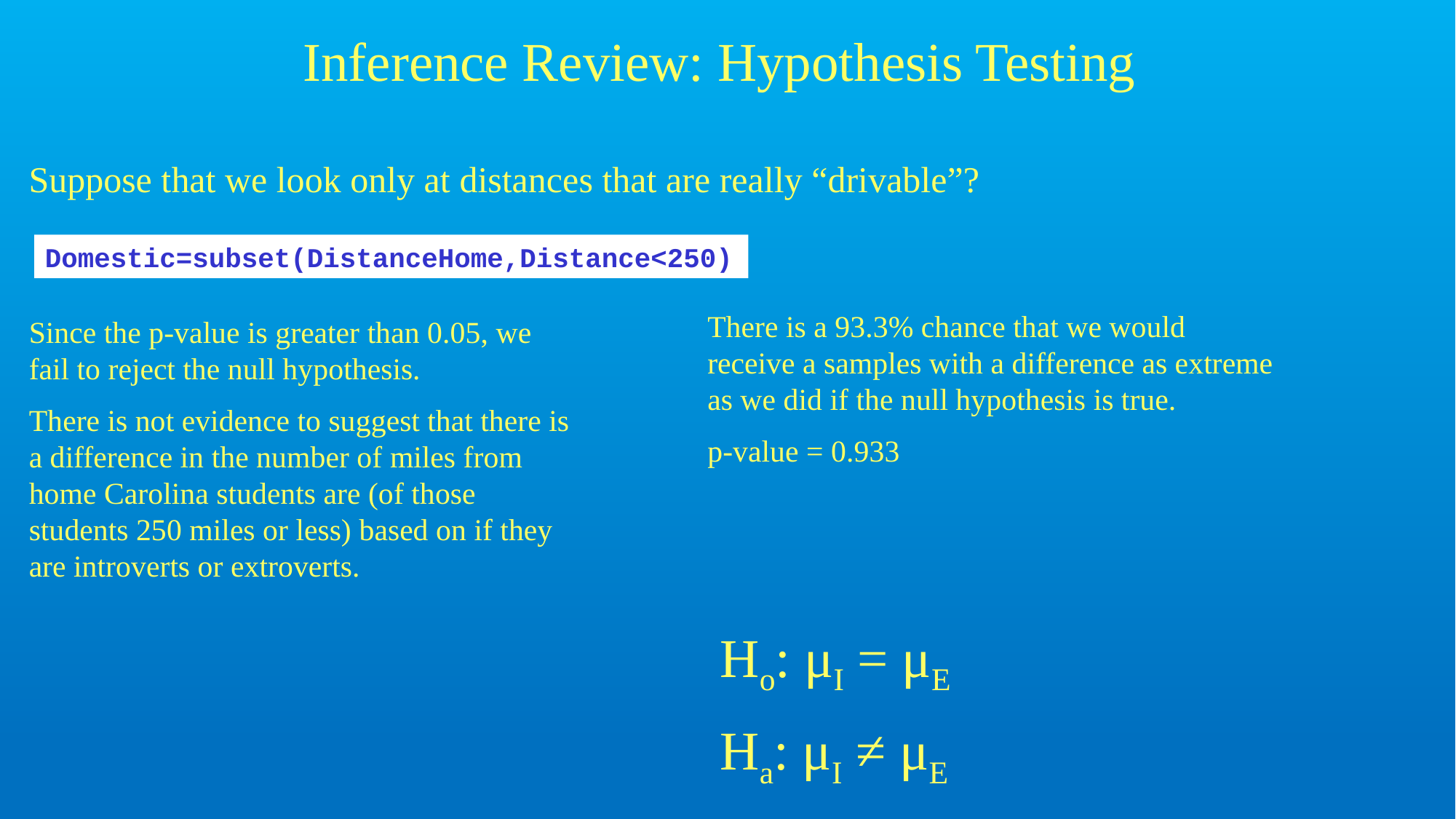

# Inference Review: Hypothesis Testing
Suppose that we look only at distances that are really “drivable”?
Domestic=subset(DistanceHome,Distance<250)
There is a 93.3% chance that we would receive a samples with a difference as extreme as we did if the null hypothesis is true.
p-value = 0.933
Since the p-value is greater than 0.05, we fail to reject the null hypothesis.
There is not evidence to suggest that there is a difference in the number of miles from home Carolina students are (of those students 250 miles or less) based on if they are introverts or extroverts.
Ho: μI = μE
Ha: μI ≠ μE